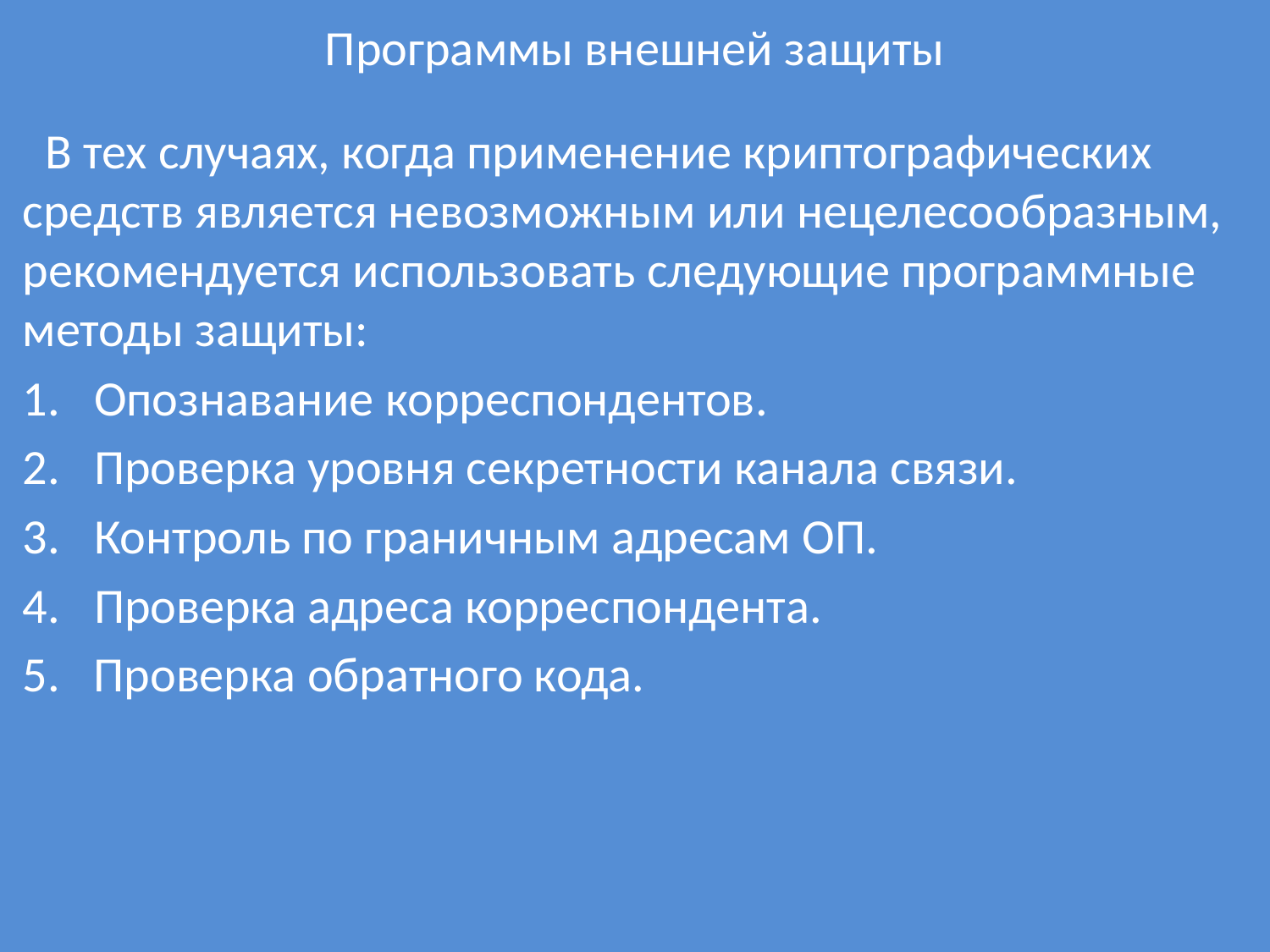

# Программы внешней защиты

  В тех случаях, когда применение криптографических средств является невозможным или нецелесообразным, рекомендуется использовать следующие программные методы защиты:
Опознавание корреспондентов.
Проверка уровня секретности канала связи.
Контроль по граничным адресам ОП.
Проверка адреса корреспондента.
5.   Проверка обратного кода.